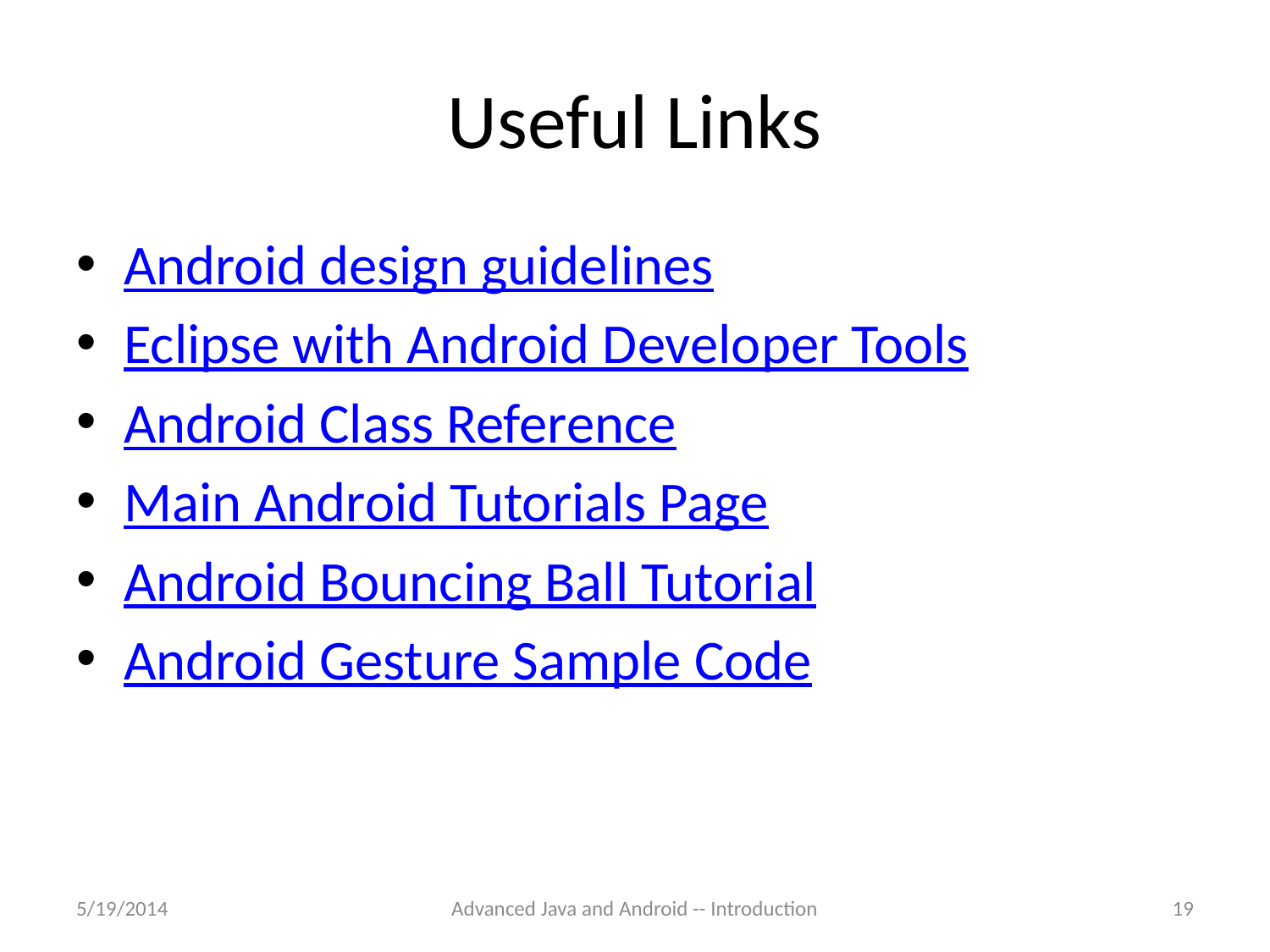

# Useful Links
Android design guidelines
Eclipse with Android Developer Tools
Android Class Reference
Main Android Tutorials Page
Android Bouncing Ball Tutorial
Android Gesture Sample Code
5/19/2014
Advanced Java and Android -- Introduction
19